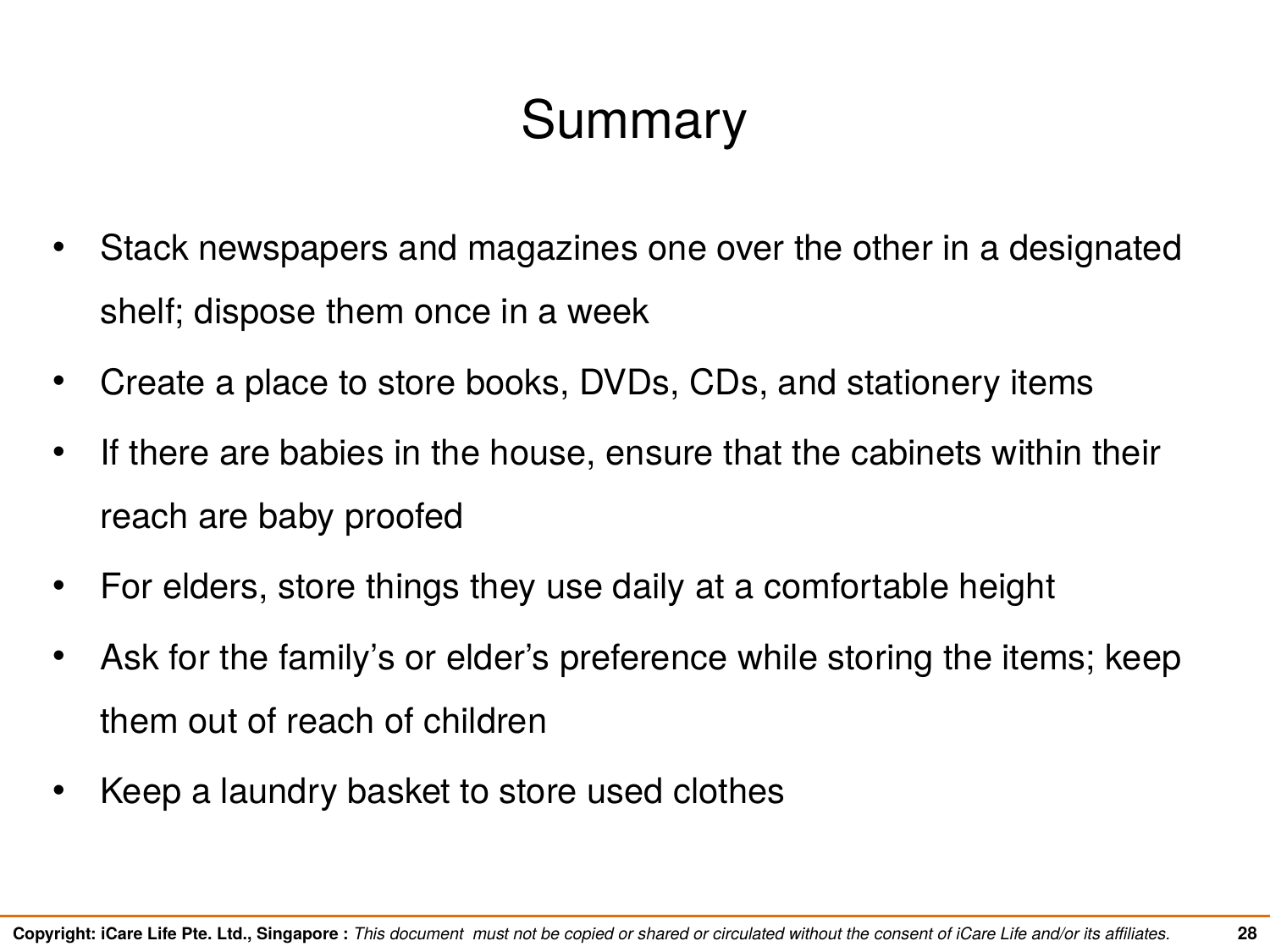

# Summary
Stack newspapers and magazines one over the other in a designated shelf; dispose them once in a week
Create a place to store books, DVDs, CDs, and stationery items
If there are babies in the house, ensure that the cabinets within their reach are baby proofed
For elders, store things they use daily at a comfortable height
Ask for the family’s or elder’s preference while storing the items; keep them out of reach of children
Keep a laundry basket to store used clothes
28
Copyright: iCare Life Pte. Ltd., Singapore : This document  must not be copied or shared or circulated without the consent of iCare Life and/or its affiliates.